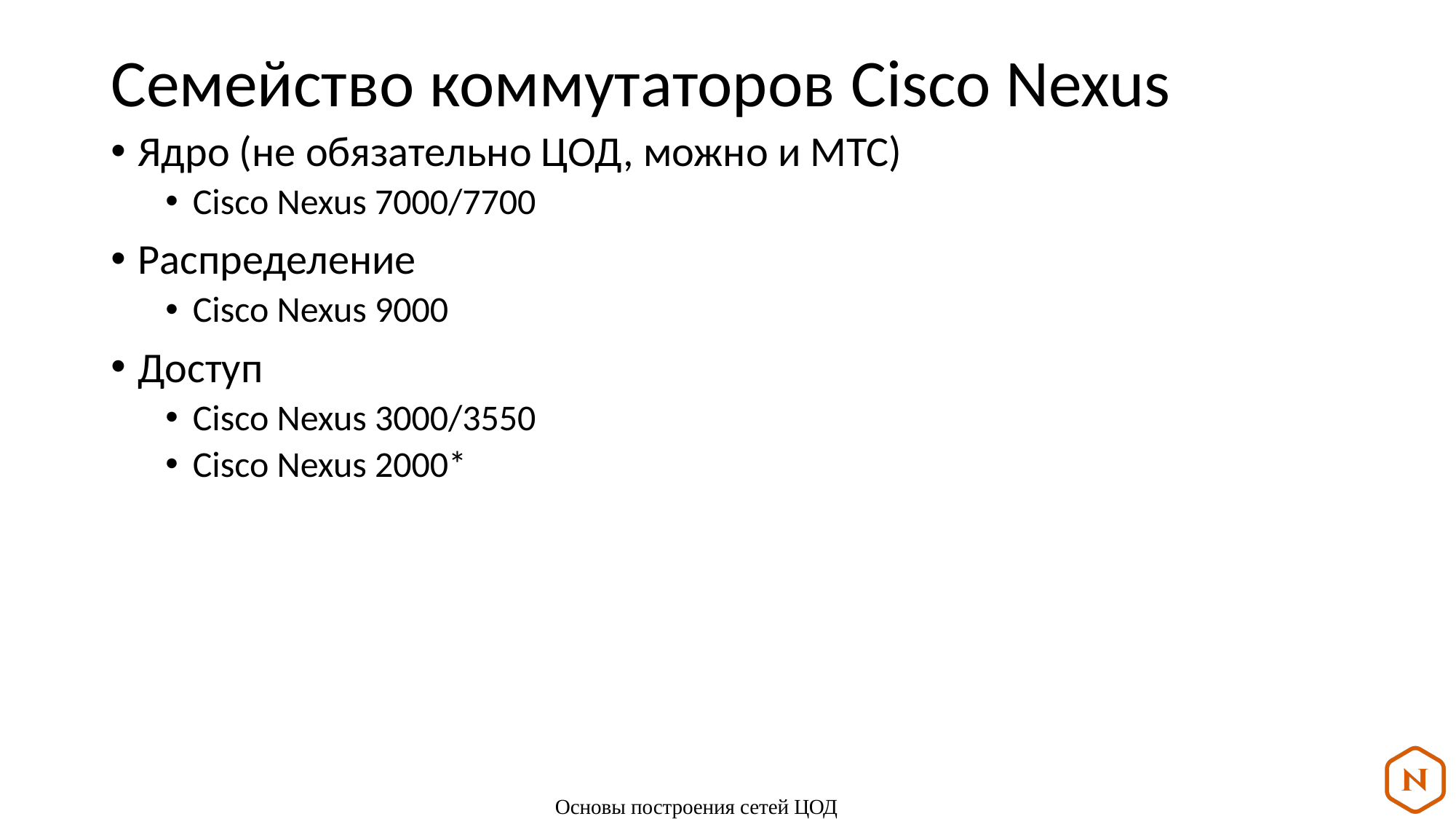

# Семейство коммутаторов Cisco Nexus
Ядро (не обязательно ЦОД, можно и МТС)
Cisco Nexus 7000/7700
Распределение
Cisco Nexus 9000
Доступ
Cisco Nexus 3000/3550
Cisco Nexus 2000*
Основы построения сетей ЦОД